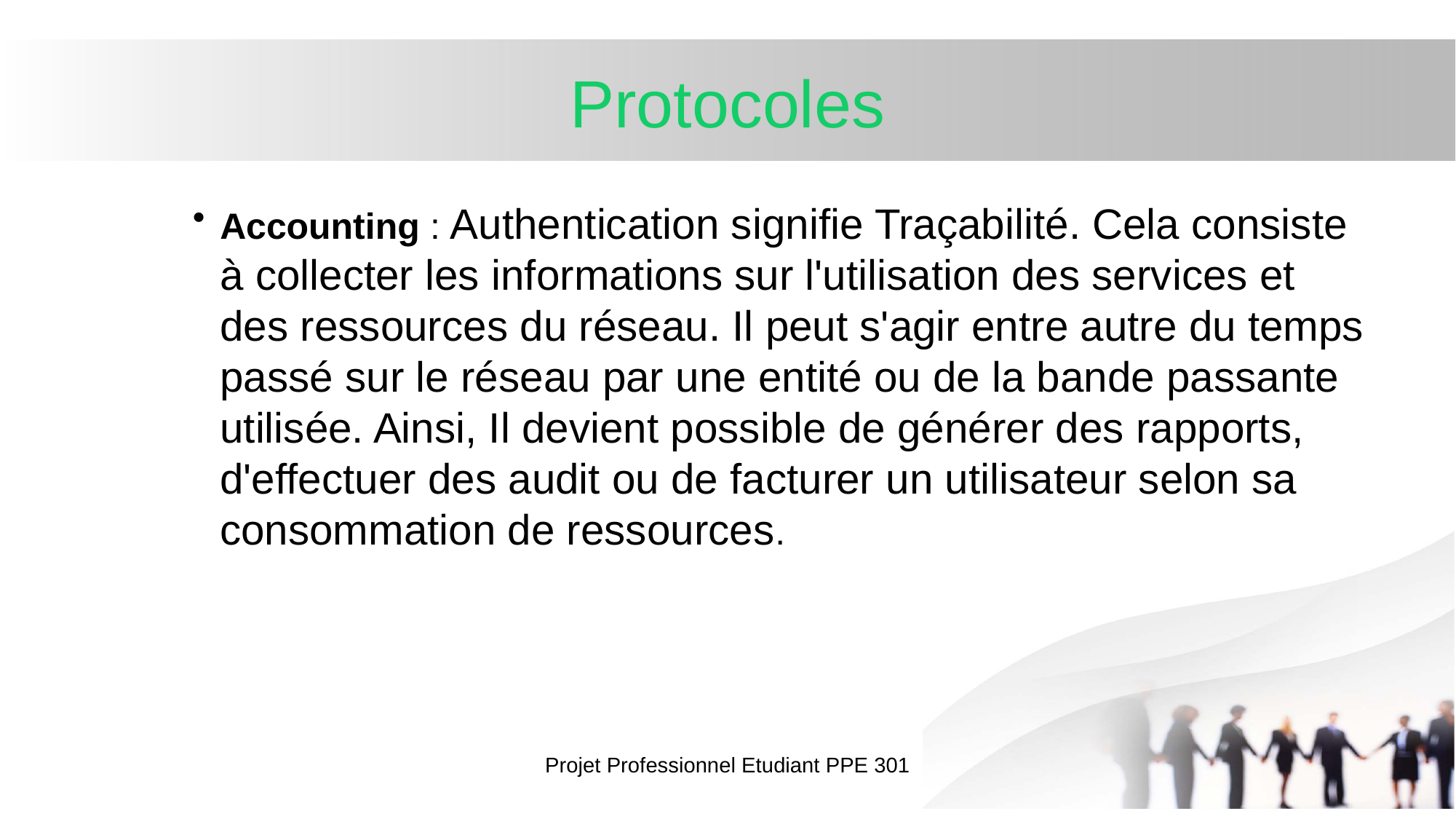

# Protocoles
Accounting : Authentication signifie Traçabilité. Cela consiste à collecter les informations sur l'utilisation des services et des ressources du réseau. Il peut s'agir entre autre du temps passé sur le réseau par une entité ou de la bande passante utilisée. Ainsi, Il devient possible de générer des rapports, d'effectuer des audit ou de facturer un utilisateur selon sa consommation de ressources.
Projet Professionnel Etudiant PPE 301
17